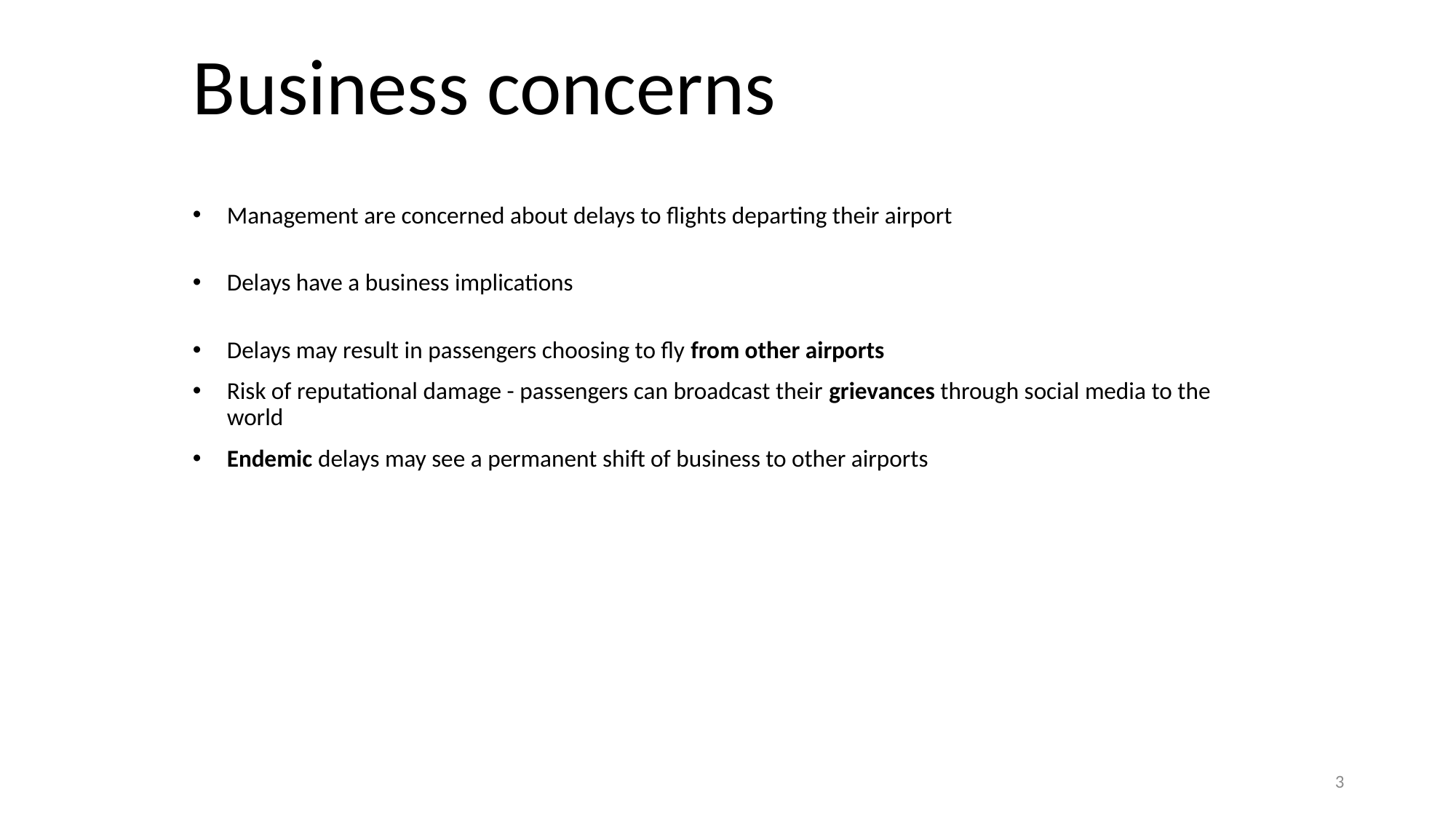

# Business concerns

Management are concerned about delays to flights departing their airport
Delays have a business implications
Delays may result in passengers choosing to fly from other airports
Risk of reputational damage - passengers can broadcast their grievances through social media to the world
Endemic delays may see a permanent shift of business to other airports

3